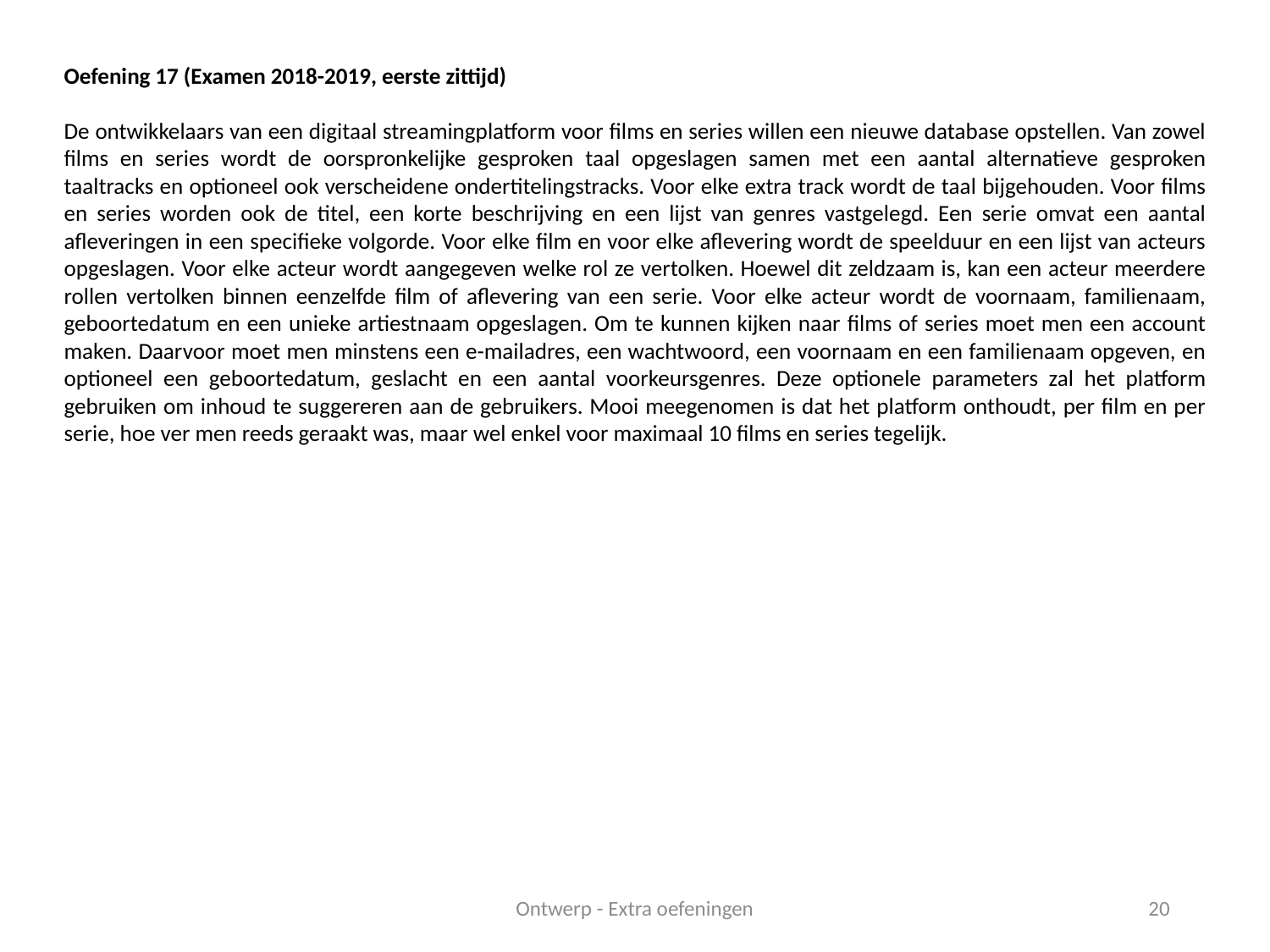

Oefening 17 (Examen 2018-2019, eerste zittijd)

De ontwikkelaars van een digitaal streamingplatform voor films en series willen een nieuwe database opstellen. Van zowel films en series wordt de oorspronkelijke gesproken taal opgeslagen samen met een aantal alternatieve gesproken taaltracks en optioneel ook verscheidene ondertitelingstracks. Voor elke extra track wordt de taal bijgehouden. Voor films en series worden ook de titel, een korte beschrijving en een lijst van genres vastgelegd. Een serie omvat een aantal afleveringen in een specifieke volgorde. Voor elke film en voor elke aflevering wordt de speelduur en een lijst van acteurs opgeslagen. Voor elke acteur wordt aangegeven welke rol ze vertolken. Hoewel dit zeldzaam is, kan een acteur meerdere rollen vertolken binnen eenzelfde film of aflevering van een serie. Voor elke acteur wordt de voornaam, familienaam, geboortedatum en een unieke artiestnaam opgeslagen. Om te kunnen kijken naar films of series moet men een account maken. Daarvoor moet men minstens een e-mailadres, een wachtwoord, een voornaam en een familienaam opgeven, en optioneel een geboortedatum, geslacht en een aantal voorkeursgenres. Deze optionele parameters zal het platform gebruiken om inhoud te suggereren aan de gebruikers. Mooi meegenomen is dat het platform onthoudt, per film en per serie, hoe ver men reeds geraakt was, maar wel enkel voor maximaal 10 films en series tegelijk.
Ontwerp - Extra oefeningen
20